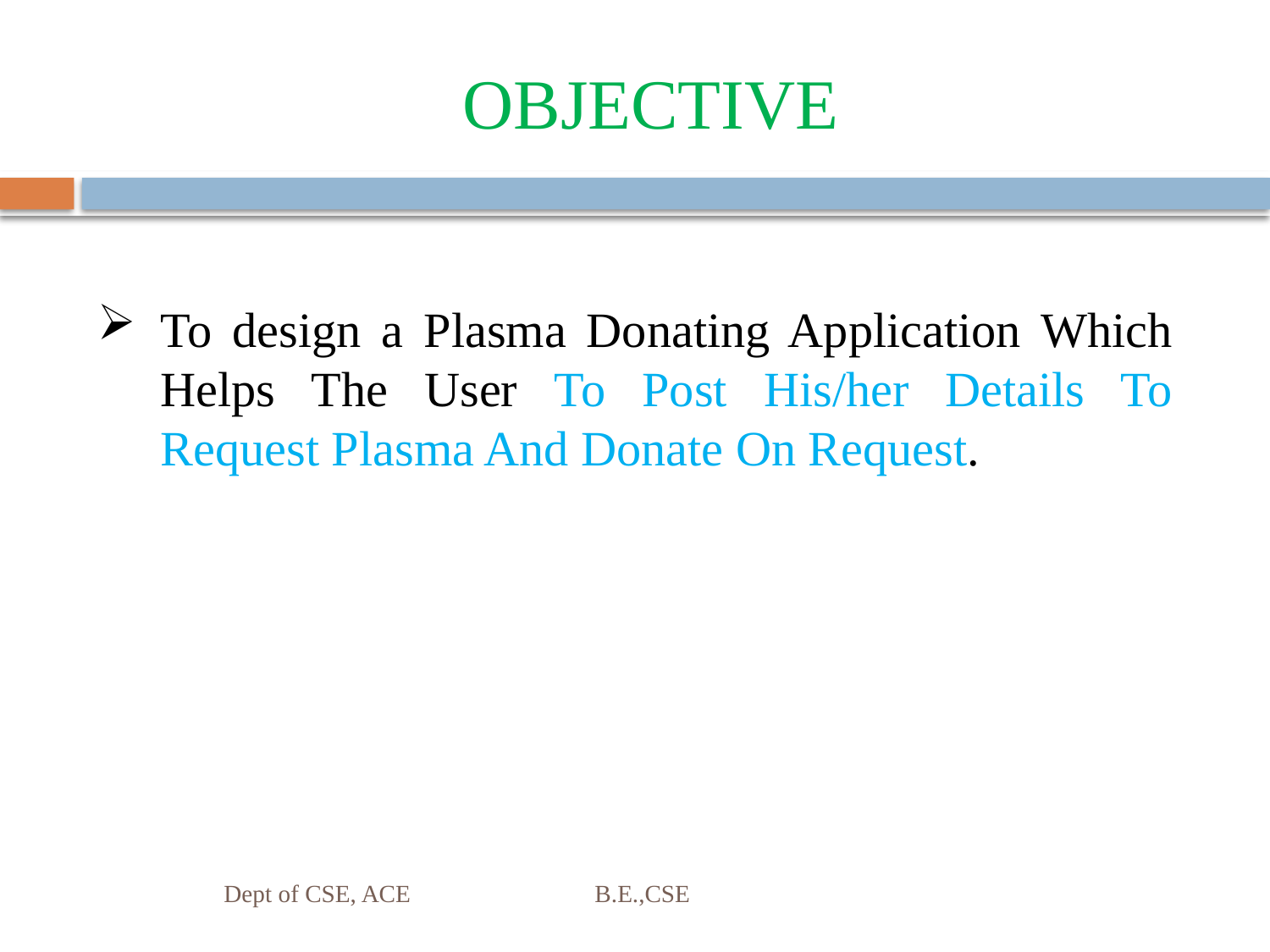

# OBJECTIVE

To design a Plasma Donating Application Which Helps The User To Post His/her Details To Request Plasma And Donate On Request.
Dept of CSE, ACE                              B.E.,CSE